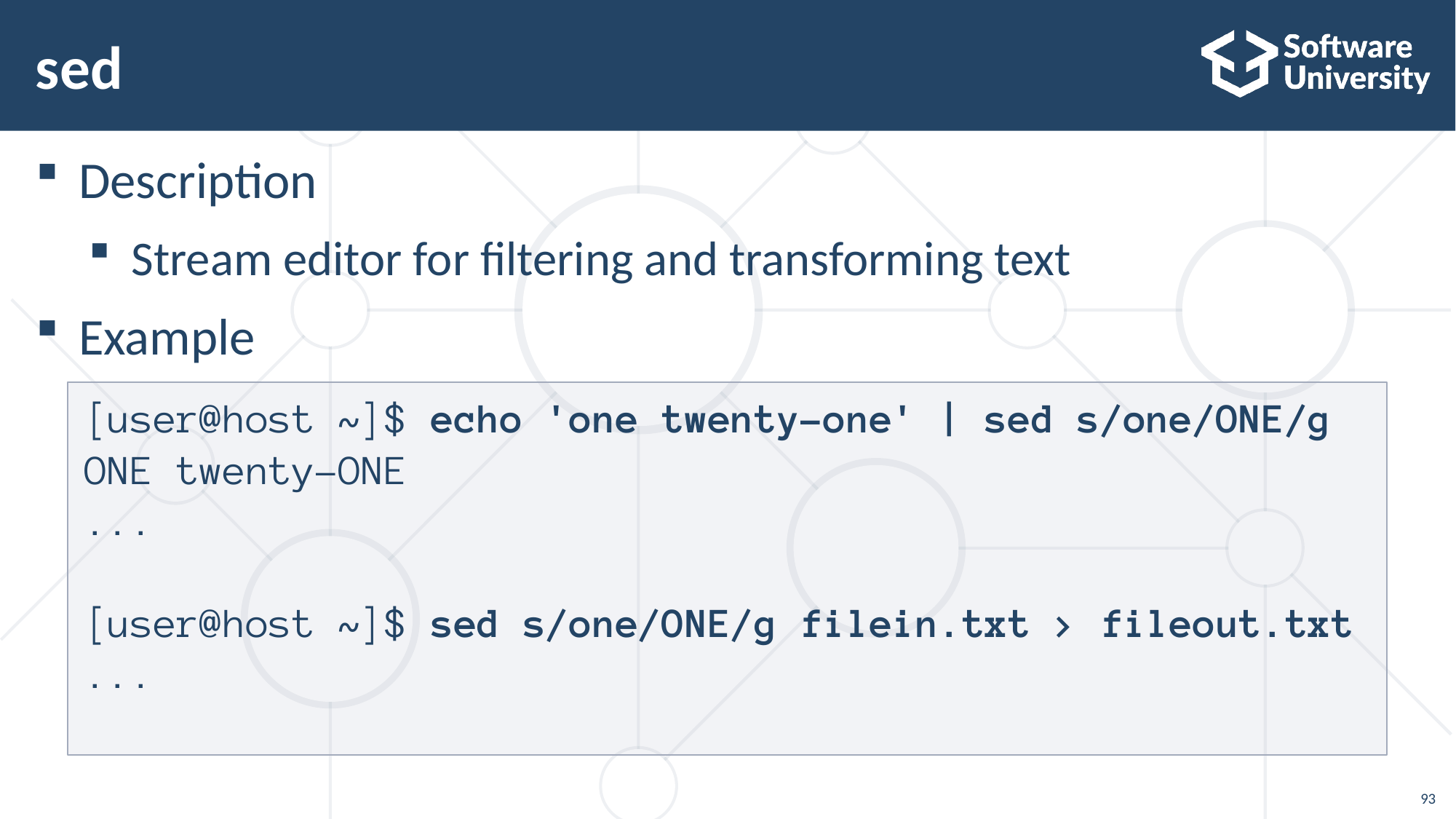

# sed
Description
Stream editor for filtering and transforming text
Example
[user@host ~]$ echo 'one twenty-one' | sed s/one/ONE/g
ONE twenty-ONE
...

[user@host ~]$ sed s/one/ONE/g filein.txt > fileout.txt
...
93